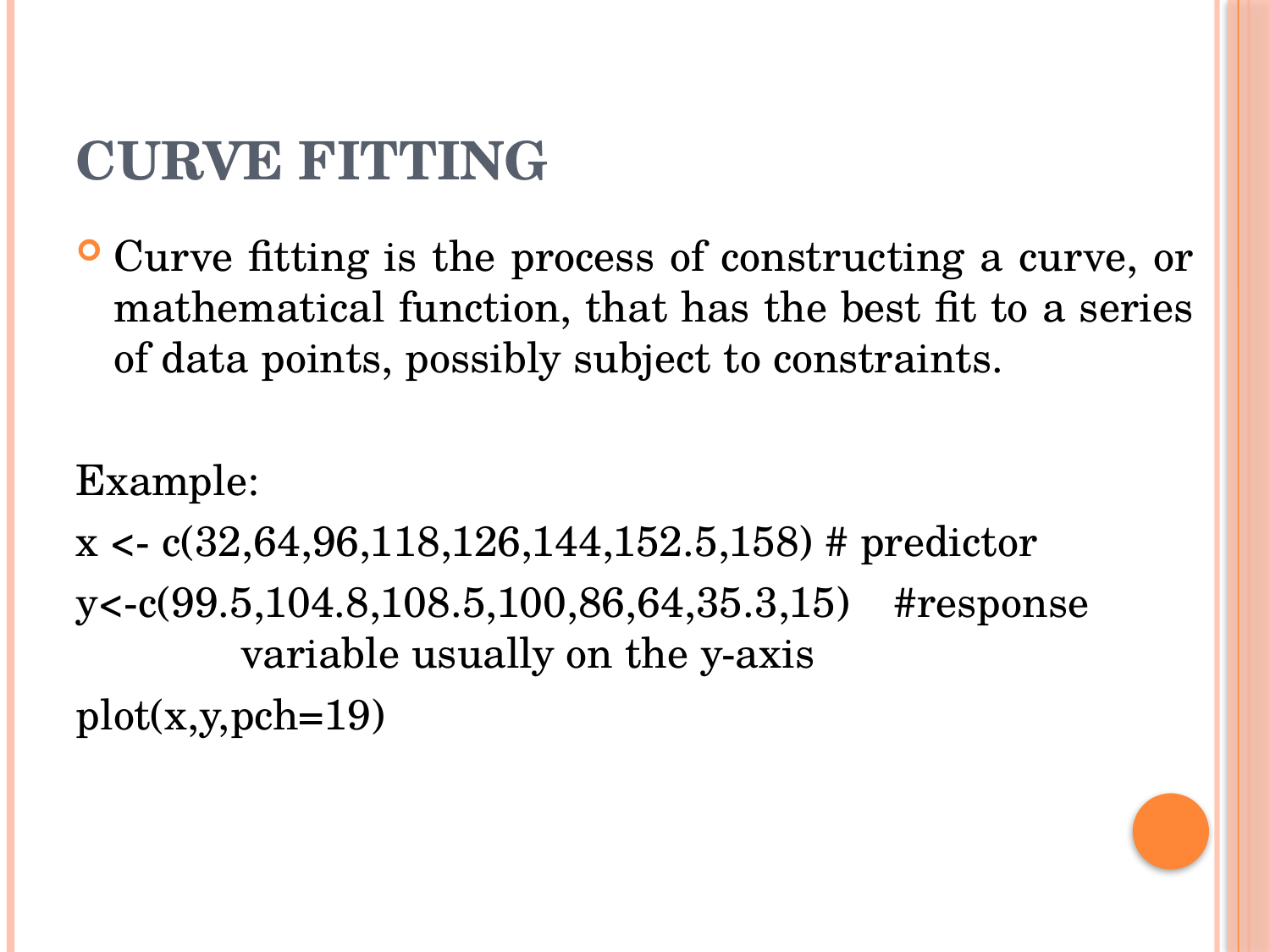

# Curve Fitting
Curve fitting is the process of constructing a curve, or mathematical function, that has the best fit to a series of data points, possibly subject to constraints.

Example:
x <- c(32,64,96,118,126,144,152.5,158) # predictor
y<-c(99.5,104.8,108.5,100,86,64,35.3,15) #response 		variable usually on the y-axis
plot(x,y,pch=19)